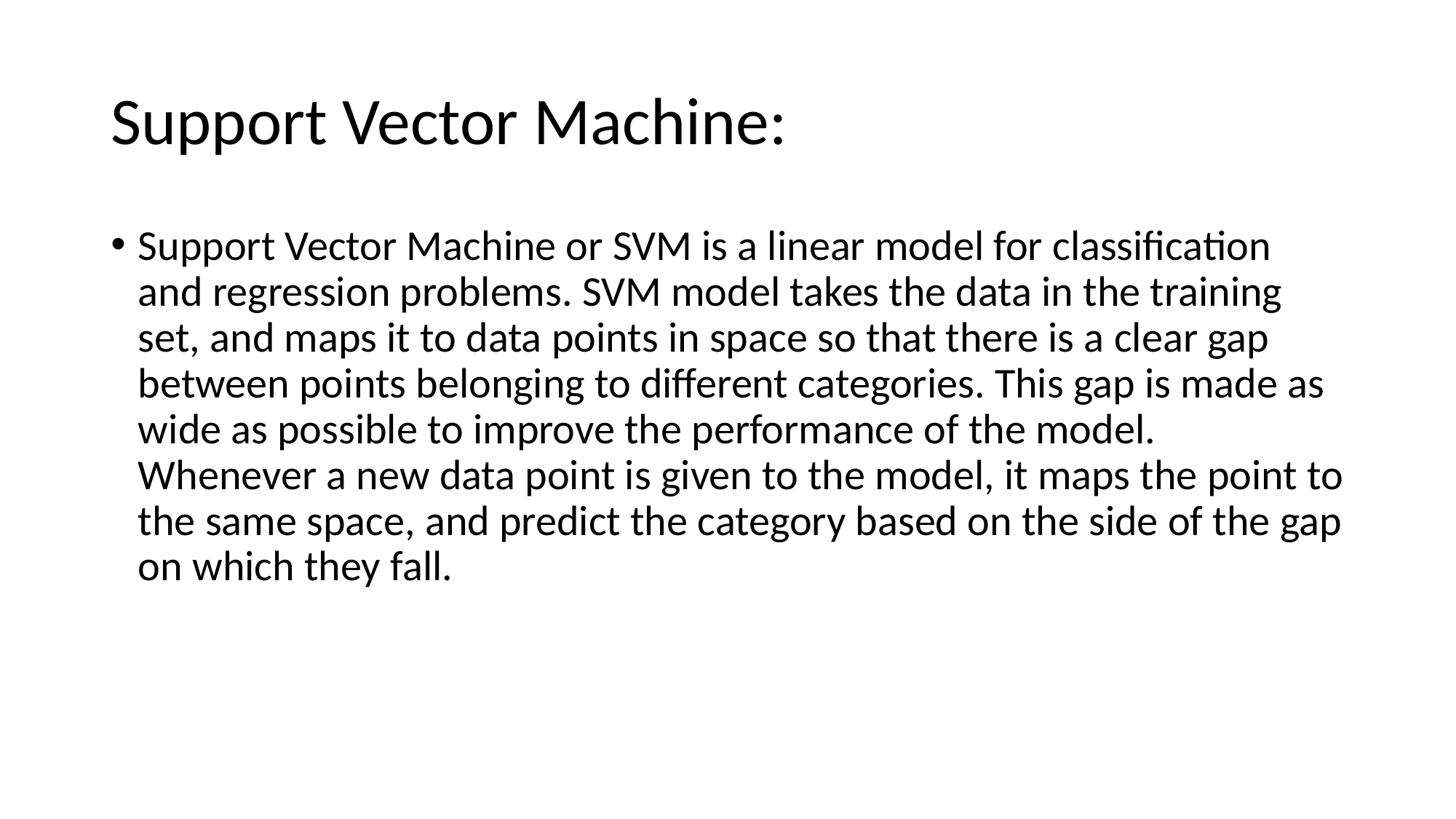

# Support Vector Machine:
Support Vector Machine or SVM is a linear model for classification and regression problems. SVM model takes the data in the training set, and maps it to data points in space so that there is a clear gap between points belonging to different categories. This gap is made as wide as possible to improve the performance of the model. Whenever a new data point is given to the model, it maps the point to the same space, and predict the category based on the side of the gap on which they fall.